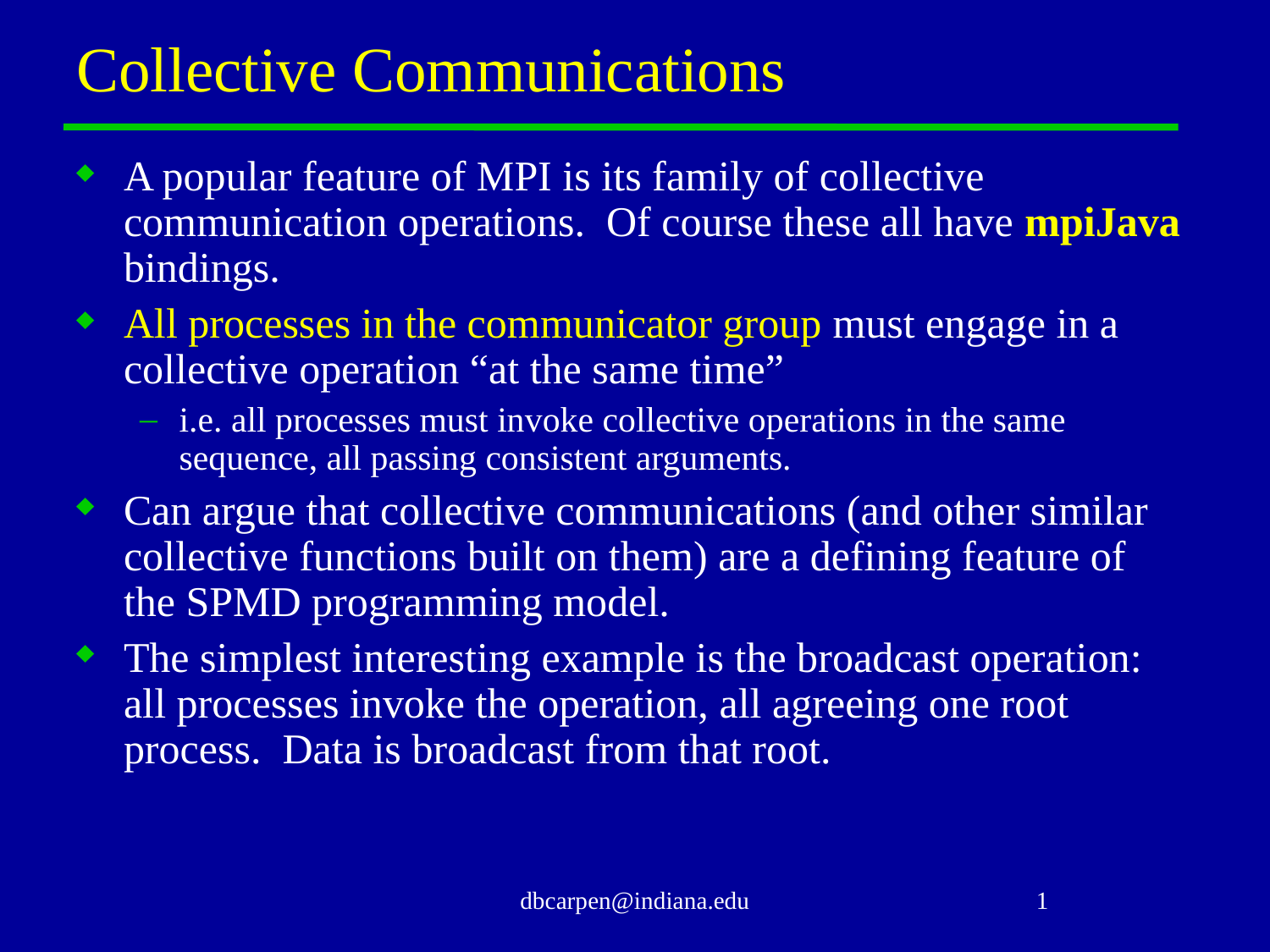

# Collective Communications
A popular feature of MPI is its family of collective communication operations.  Of course these all have mpiJava bindings.
All processes in the communicator group must engage in a collective operation “at the same time”
i.e. all processes must invoke collective operations in the same sequence, all passing consistent arguments.
Can argue that collective communications (and other similar collective functions built on them) are a defining feature of the SPMD programming model.
The simplest interesting example is the broadcast operation: all processes invoke the operation, all agreeing one root process.  Data is broadcast from that root.